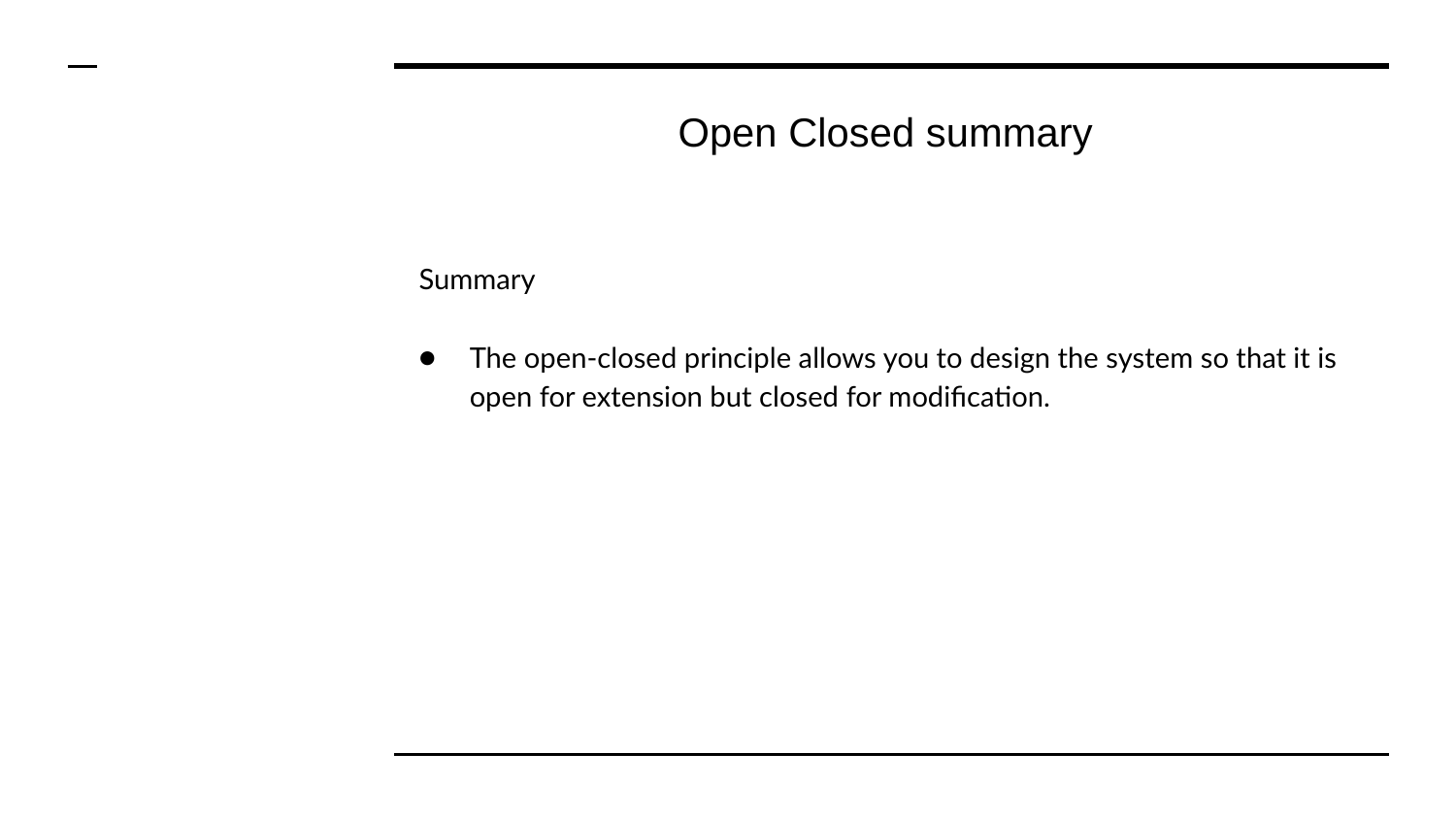

# Open Closed summary

Summary

The open-closed principle allows you to design the system so that it is open for extension but closed for modification.